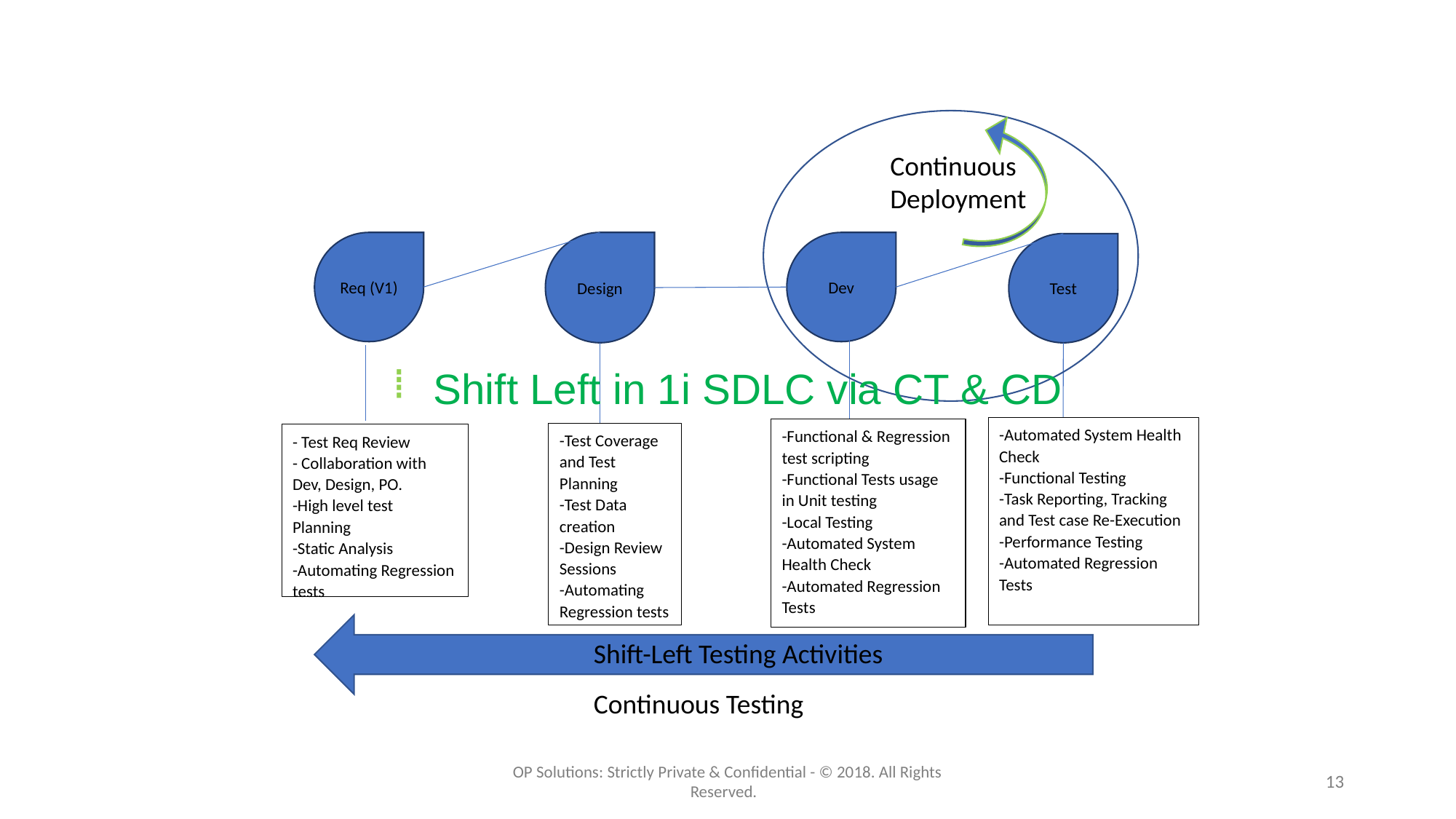

# Shift Left in 1i SDLC via CT & CD
Continuous Deployment

Req (V1)
Dev
Design
Test
-Automated System Health Check
-Functional Testing
-Task Reporting, Tracking and Test case Re-Execution
-Performance Testing
-Automated Regression Tests

-Functional & Regression test scripting
-Functional Tests usage in Unit testing
-Local Testing
-Automated System Health Check
-Automated Regression Tests

-Test Coverage and Test Planning
-Test Data creation
-Design Review Sessions
-Automating Regression tests
- Test Req Review
- Collaboration with Dev, Design, PO.
-High level test  Planning
-Static Analysis
-Automating Regression tests

Shift-Left Testing Activities
Continuous Testing
OP Solutions: Strictly Private & Confidential - © 2018. All Rights Reserved.
13